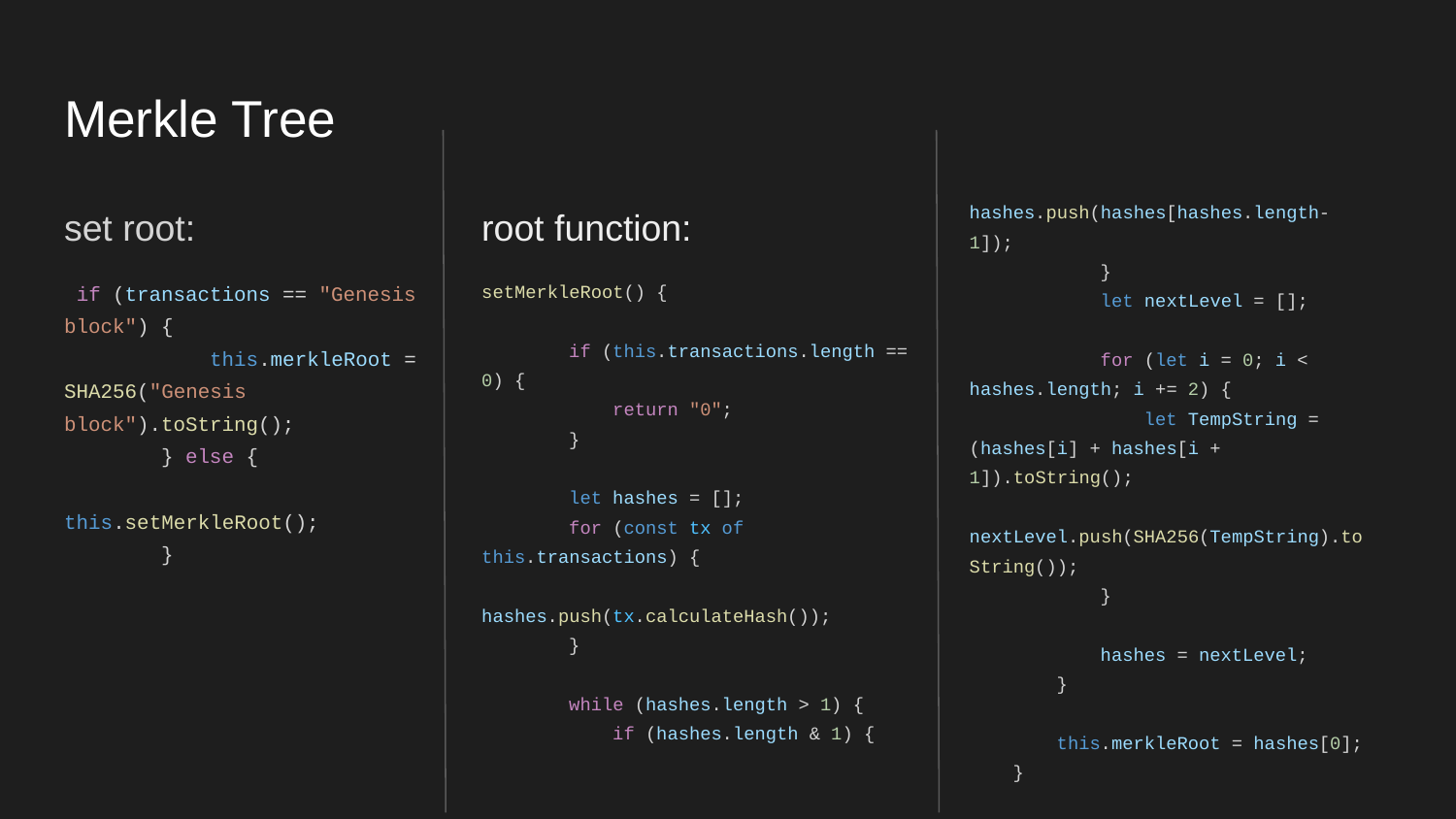

# Merkle Tree
hashes.push(hashes[hashes.length-1]);
            }
            let nextLevel = [];

            for (let i = 0; i < hashes.length; i += 2) {
                let TempString = (hashes[i] + hashes[i + 1]).toString();
                nextLevel.push(SHA256(TempString).toString());
            }

            hashes = nextLevel;
        }

        this.merkleRoot = hashes[0];
    }

set root:
 if (transactions == "Genesis block") {
            this.merkleRoot = SHA256("Genesis block").toString();
        } else {
            this.setMerkleRoot();
        }

root function:
setMerkleRoot() {

        if (this.transactions.length == 0) {
            return "0";
        }

        let hashes = [];
        for (const tx of this.transactions) {
            hashes.push(tx.calculateHash());
        }

        while (hashes.length > 1) {
            if (hashes.length & 1) {